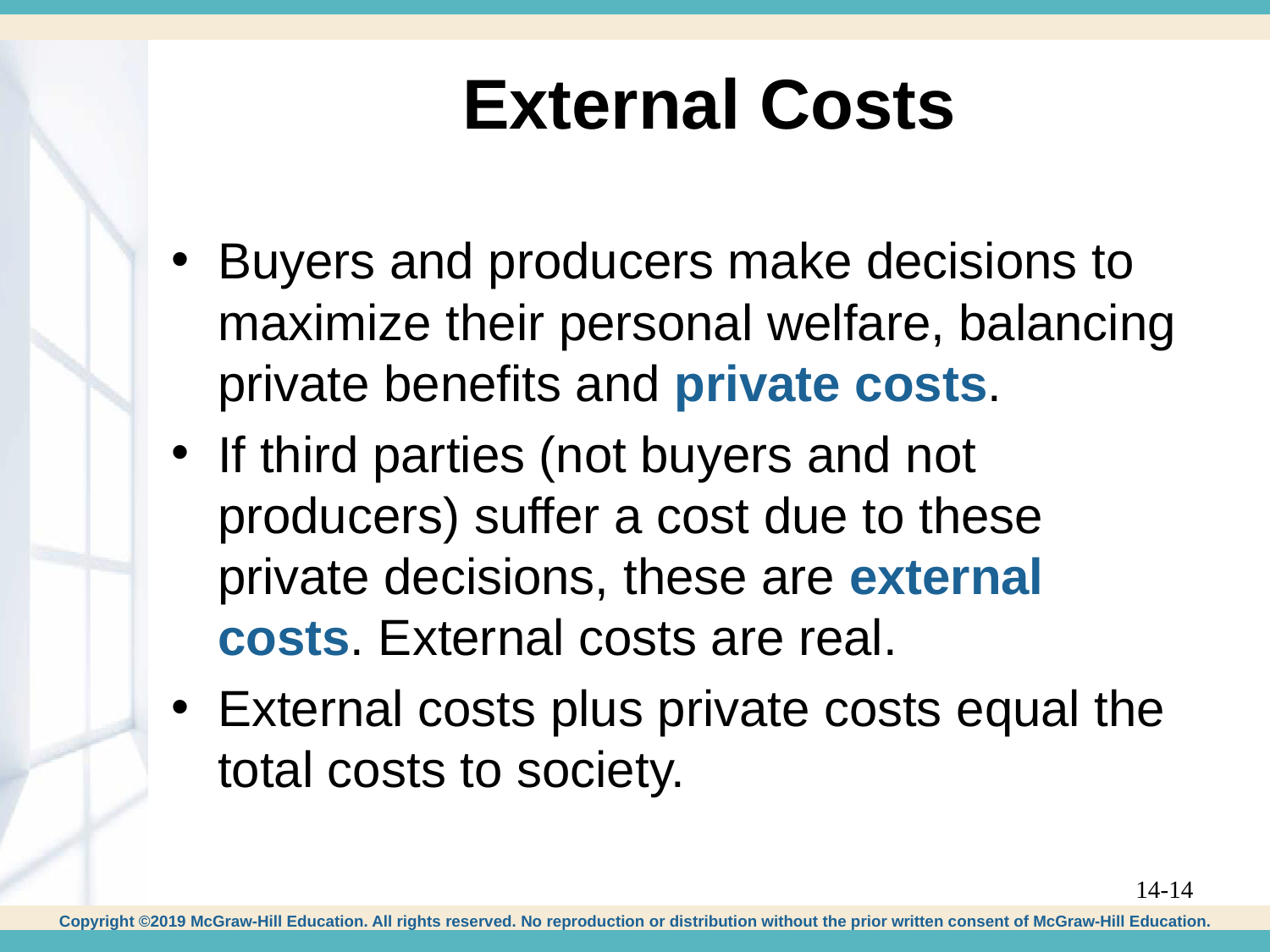

# External Costs
Buyers and producers make decisions to maximize their personal welfare, balancing private benefits and private costs.
If third parties (not buyers and not producers) suffer a cost due to these private decisions, these are external costs. External costs are real.
External costs plus private costs equal the total costs to society.
14-14